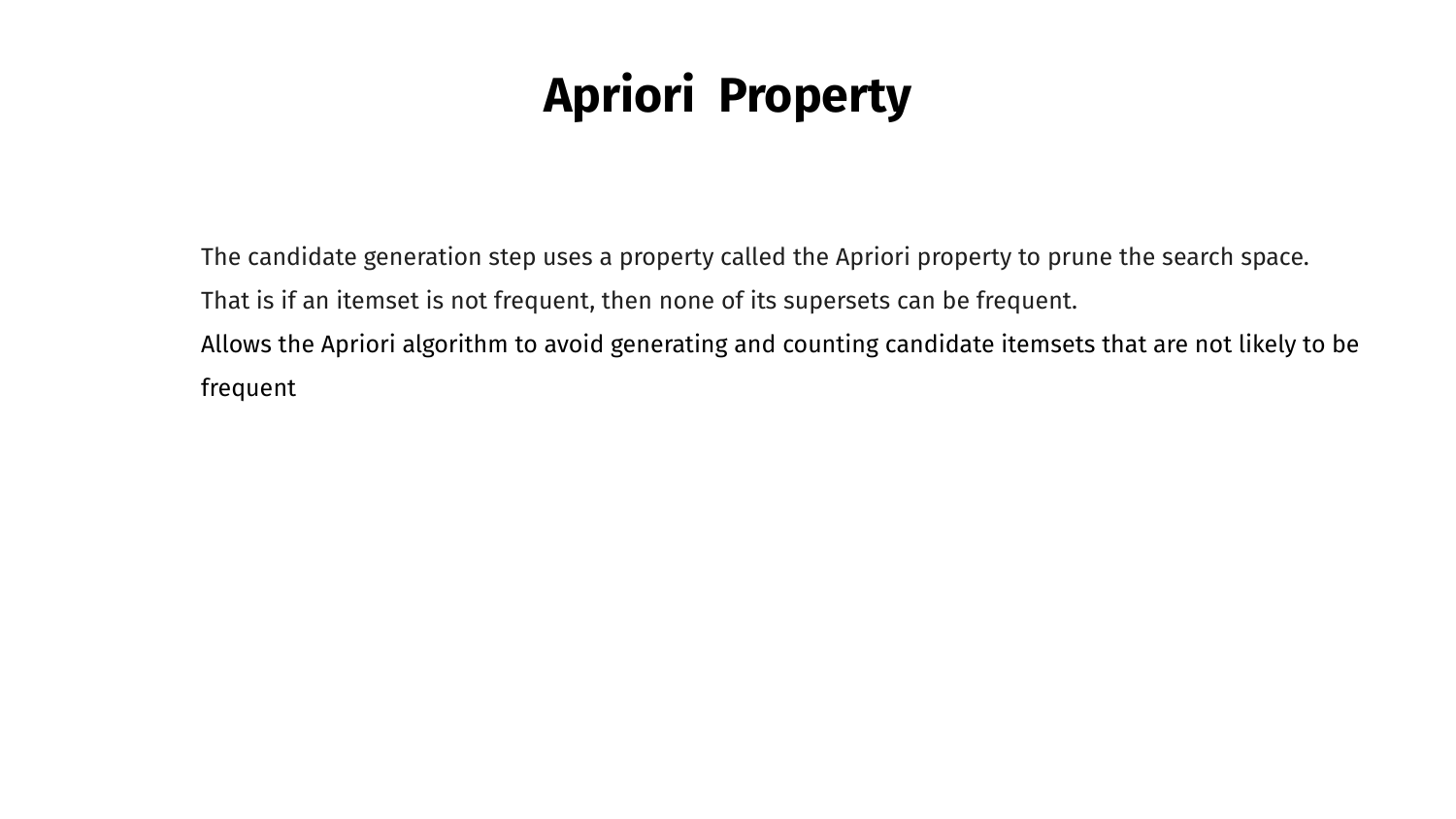

# Apriori  Property
The candidate generation step uses a property called the Apriori property to prune the search space.
That is if an itemset is not frequent, then none of its supersets can be frequent.
Allows the Apriori algorithm to avoid generating and counting candidate itemsets that are not likely to be frequent